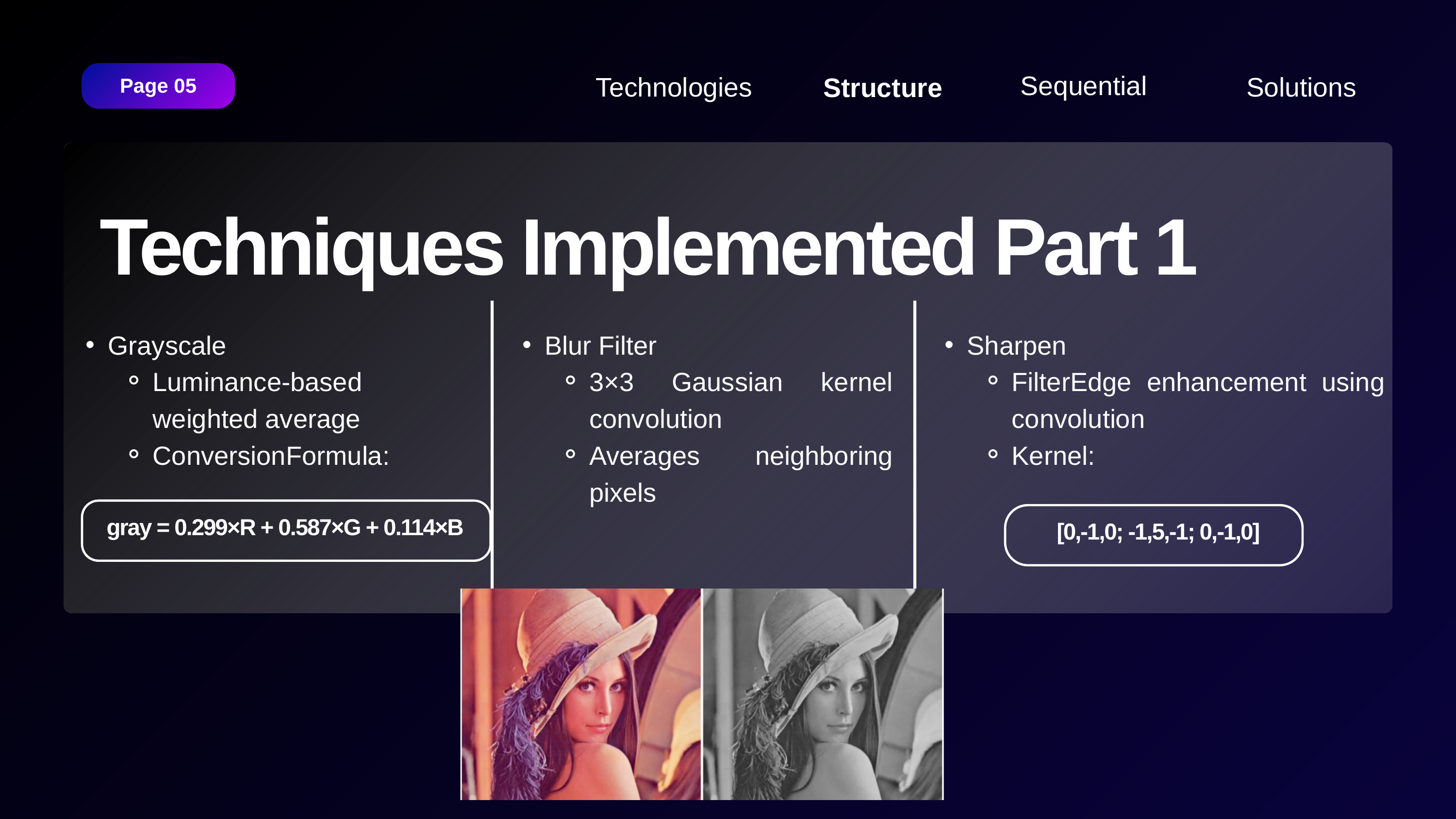

Sequential

Technologies
Solutions
Structure
Page 05

Techniques Implemented Part 1

Grayscale
Luminance-based weighted average
ConversionFormula:

Blur Filter
3×3 Gaussian kernel convolution
Averages neighboring pixels

Sharpen
FilterEdge enhancement using convolution
Kernel:

gray = 0.299×R + 0.587×G + 0.114×B
[0,-1,0; -1,5,-1; 0,-1,0]